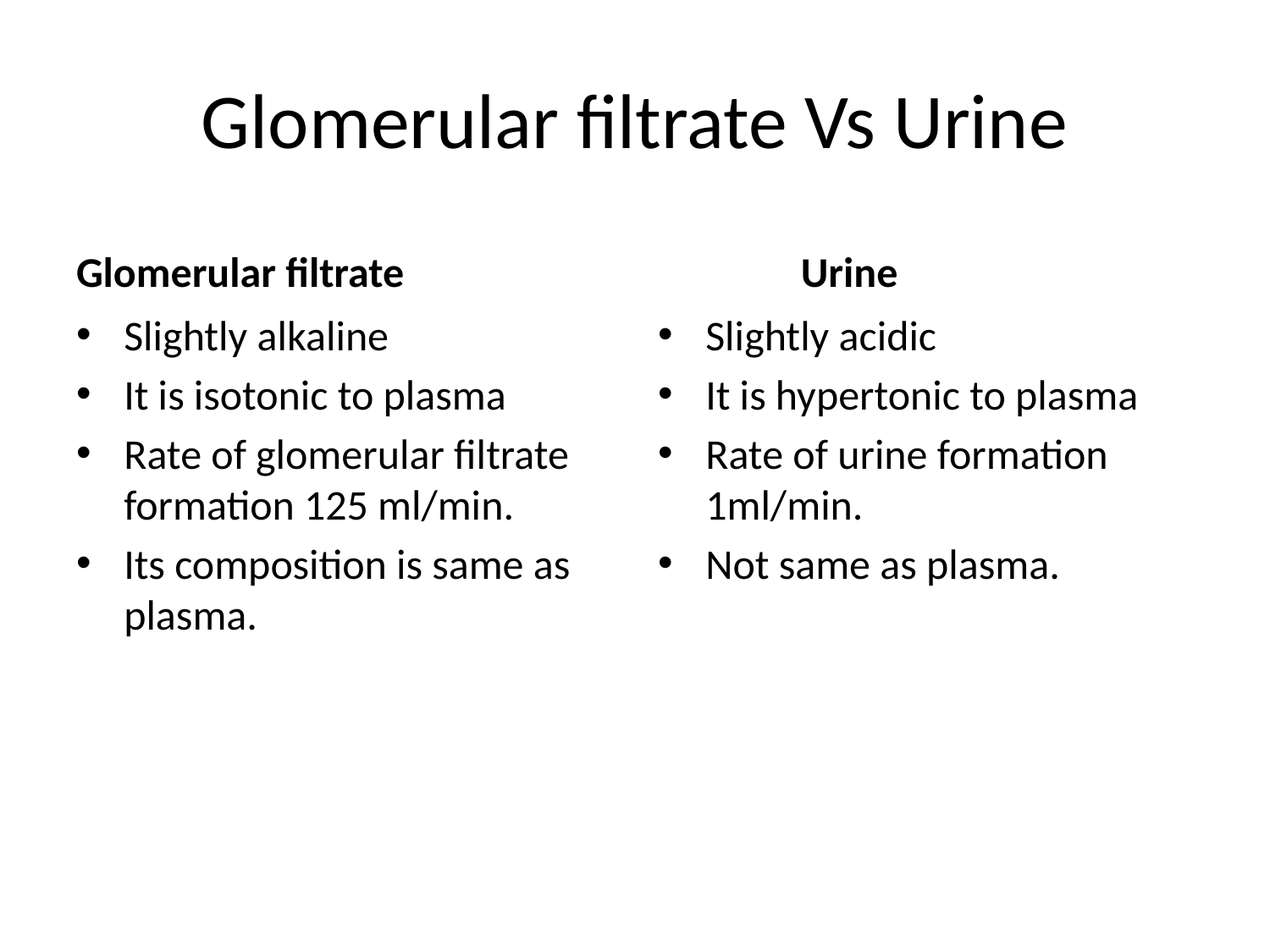

# Glomerular filtrate Vs Urine
Glomerular filtrate
               Urine
Slightly alkaline
It is isotonic to plasma
Rate of glomerular filtrate formation 125 ml/min.
Its composition is same as plasma.

Slightly acidic
It is hypertonic to plasma
Rate of urine formation 1ml/min.
Not same as plasma.